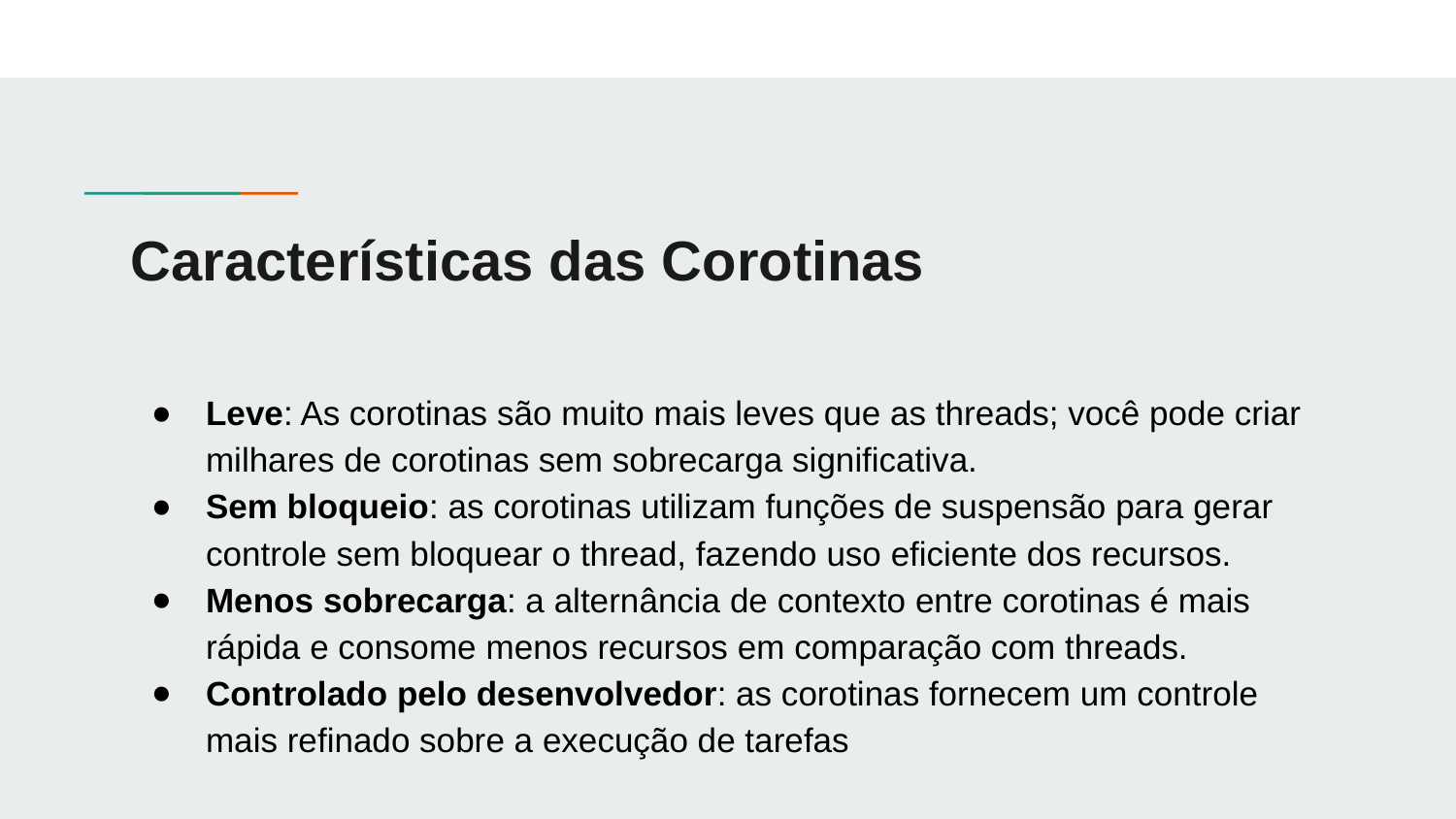

# Características das Corotinas
Leve: As corotinas são muito mais leves que as threads; você pode criar milhares de corotinas sem sobrecarga significativa.
Sem bloqueio: as corotinas utilizam funções de suspensão para gerar controle sem bloquear o thread, fazendo uso eficiente dos recursos.
Menos sobrecarga: a alternância de contexto entre corotinas é mais rápida e consome menos recursos em comparação com threads.
Controlado pelo desenvolvedor: as corotinas fornecem um controle mais refinado sobre a execução de tarefas